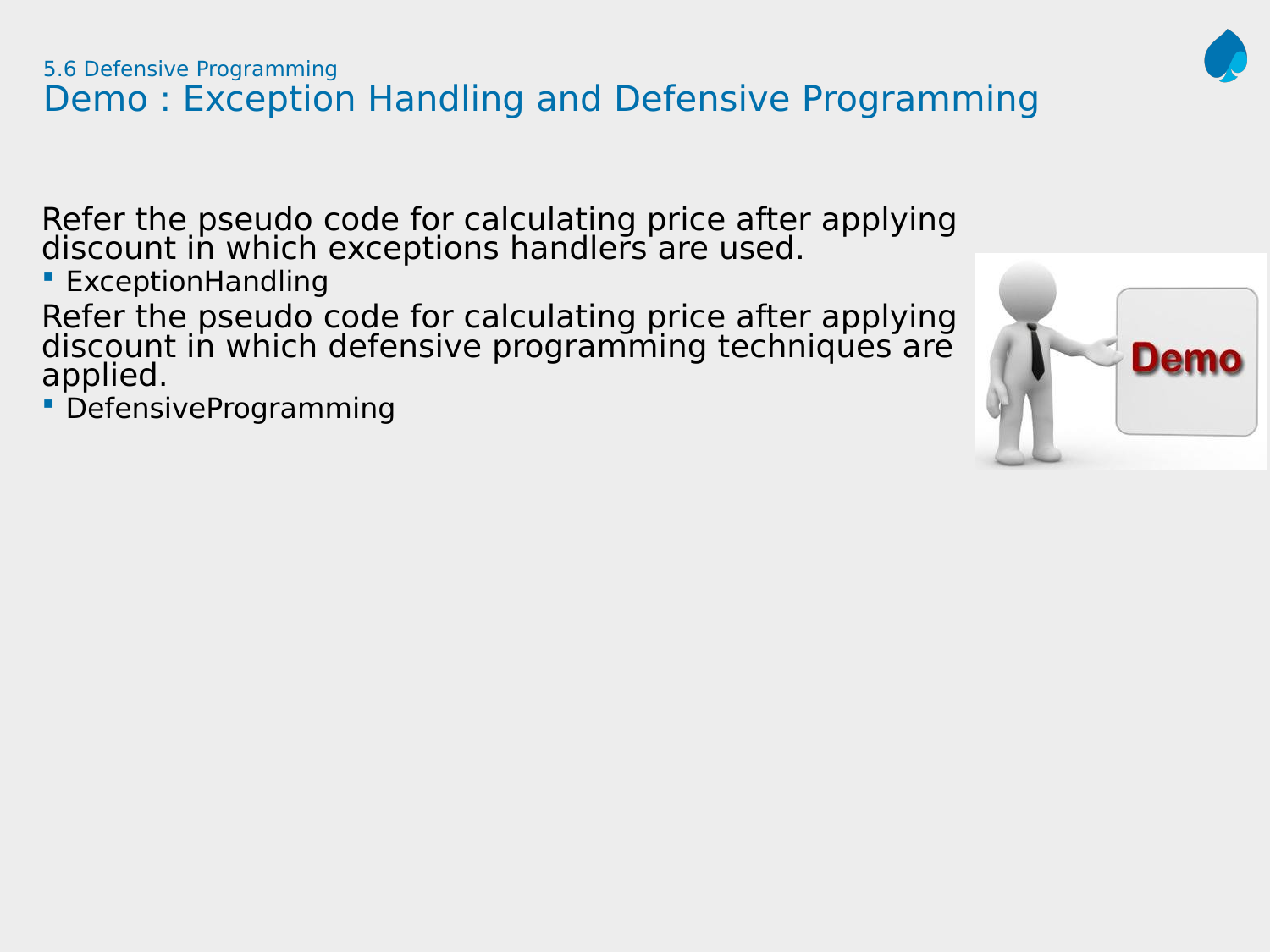

# 5.6 Defensive Programming Demo : Exception Handling and Defensive Programming
Refer the pseudo code for calculating price after applying discount in which exceptions handlers are used.
ExceptionHandling
Refer the pseudo code for calculating price after applying discount in which defensive programming techniques are applied.
DefensiveProgramming